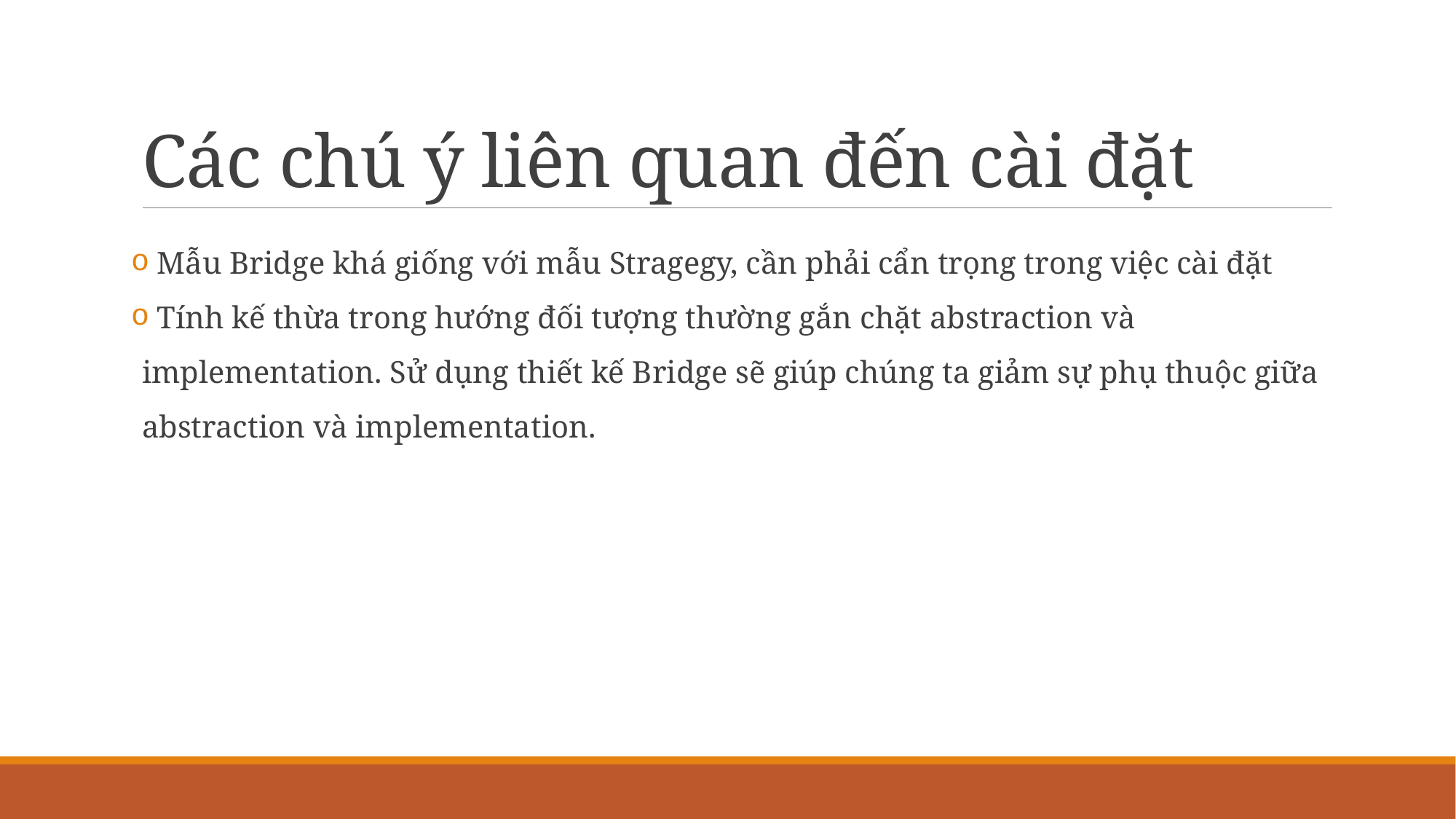

# Các chú ý liên quan đến cài đặt
 Mẫu Bridge khá giống với mẫu Stragegy, cần phải cẩn trọng trong việc cài đặt
 Tính kế thừa trong hướng đối tượng thường gắn chặt abstraction và implementation. Sử dụng thiết kế Bridge sẽ giúp chúng ta giảm sự phụ thuộc giữa abstraction và implementation.